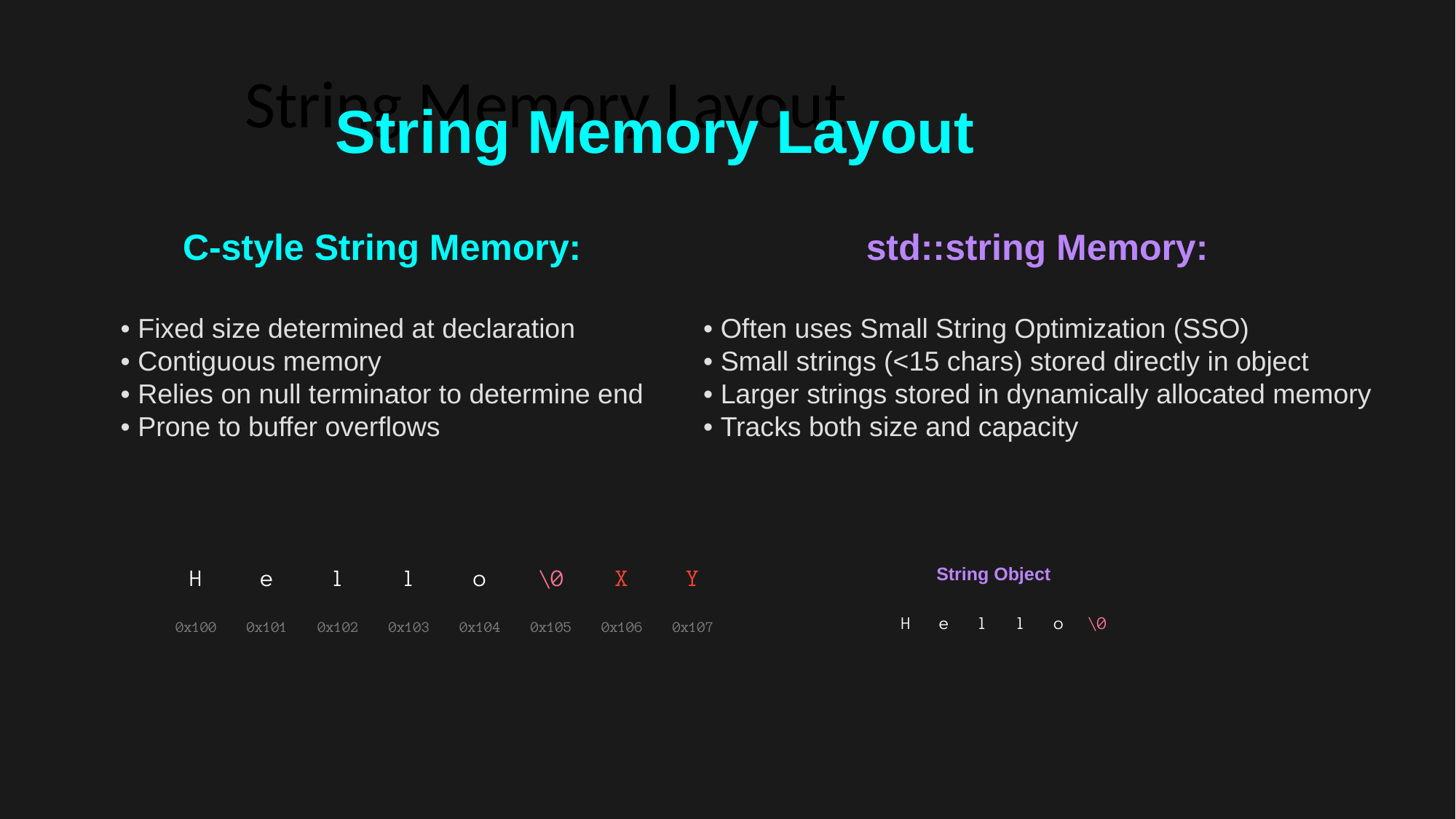

# String Memory Layout
String Memory Layout

C-style String Memory:
std::string Memory:
• Fixed size determined at declaration
• Contiguous memory
• Relies on null terminator to determine end
• Prone to buffer overflows
• Often uses Small String Optimization (SSO)
• Small strings (<15 chars) stored directly in object
• Larger strings stored in dynamically allocated memory
• Tracks both size and capacity
H
e
l
l
o
\0
X
Y
String Object
H
e
l
l
o
\0
0x100
0x101
0x102
0x103
0x104
0x105
0x106
0x107
\_Small String Optimization is like keeping a small shopping list in your pocket vs. having to go home to get your big shopping list from the fridge.*